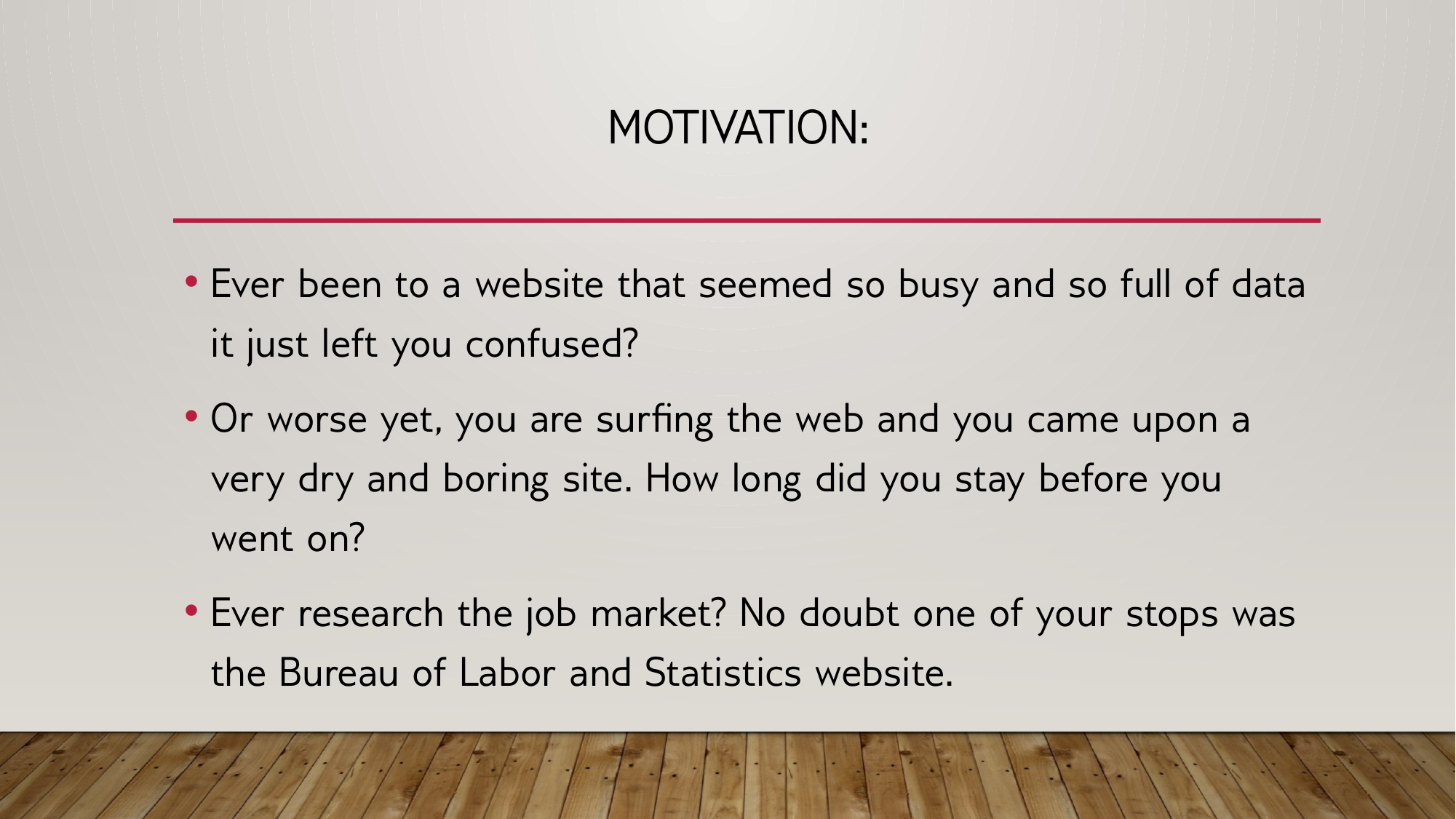

# Motivation:
Ever been to a website that seemed so busy and so full of data it just left you confused?
Or worse yet, you are surfing the web and you came upon a very dry and boring site. How long did you stay before you went on?
Ever research the job market? No doubt one of your stops was the Bureau of Labor and Statistics website.